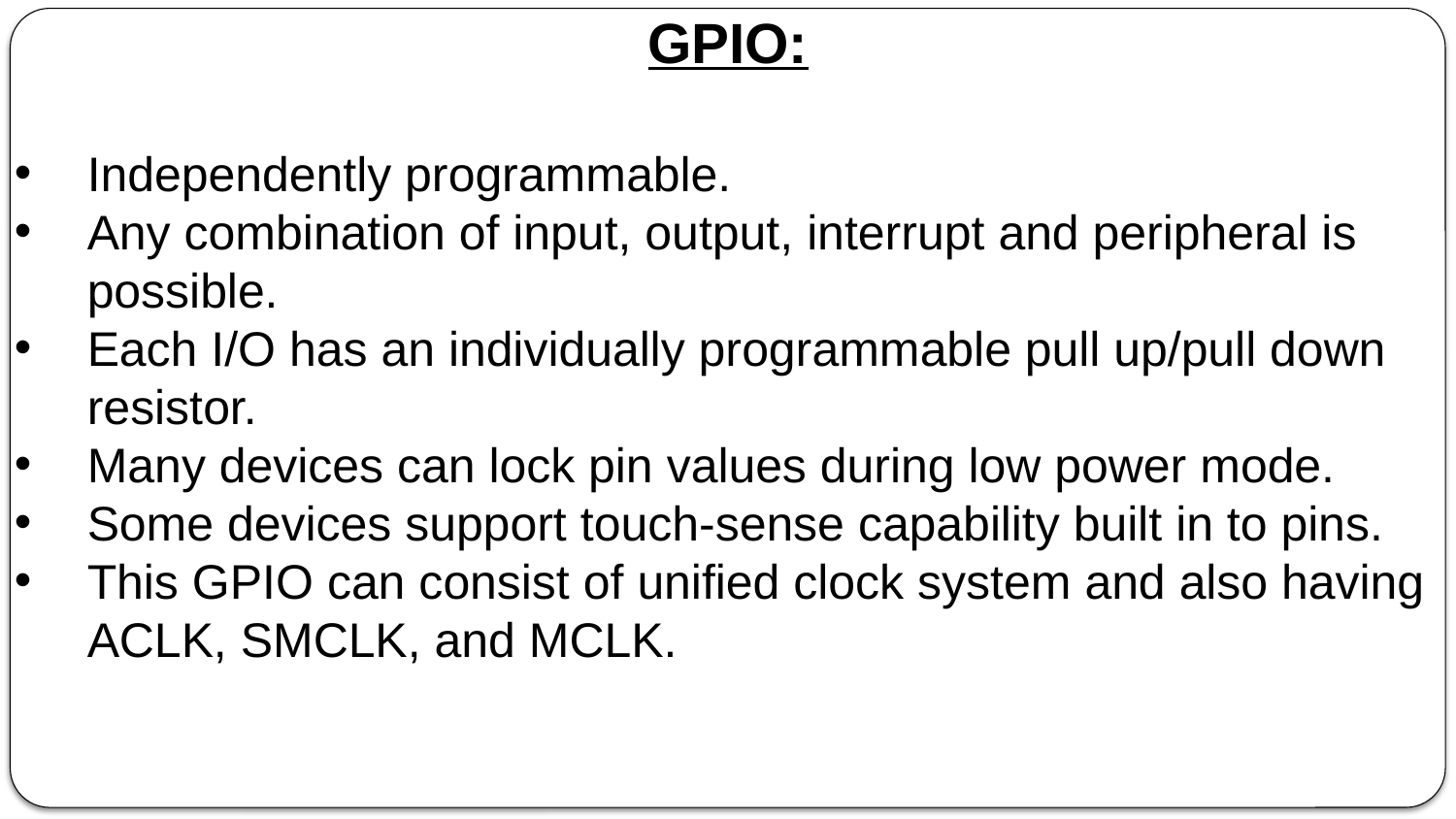

GPIO:

Independently programmable.
Any combination of input, output, interrupt and peripheral is possible.
Each I/O has an individually programmable pull up/pull down resistor.
Many devices can lock pin values during low power mode.
Some devices support touch-sense capability built in to pins.
This GPIO can consist of unified clock system and also having ACLK, SMCLK, and MCLK.